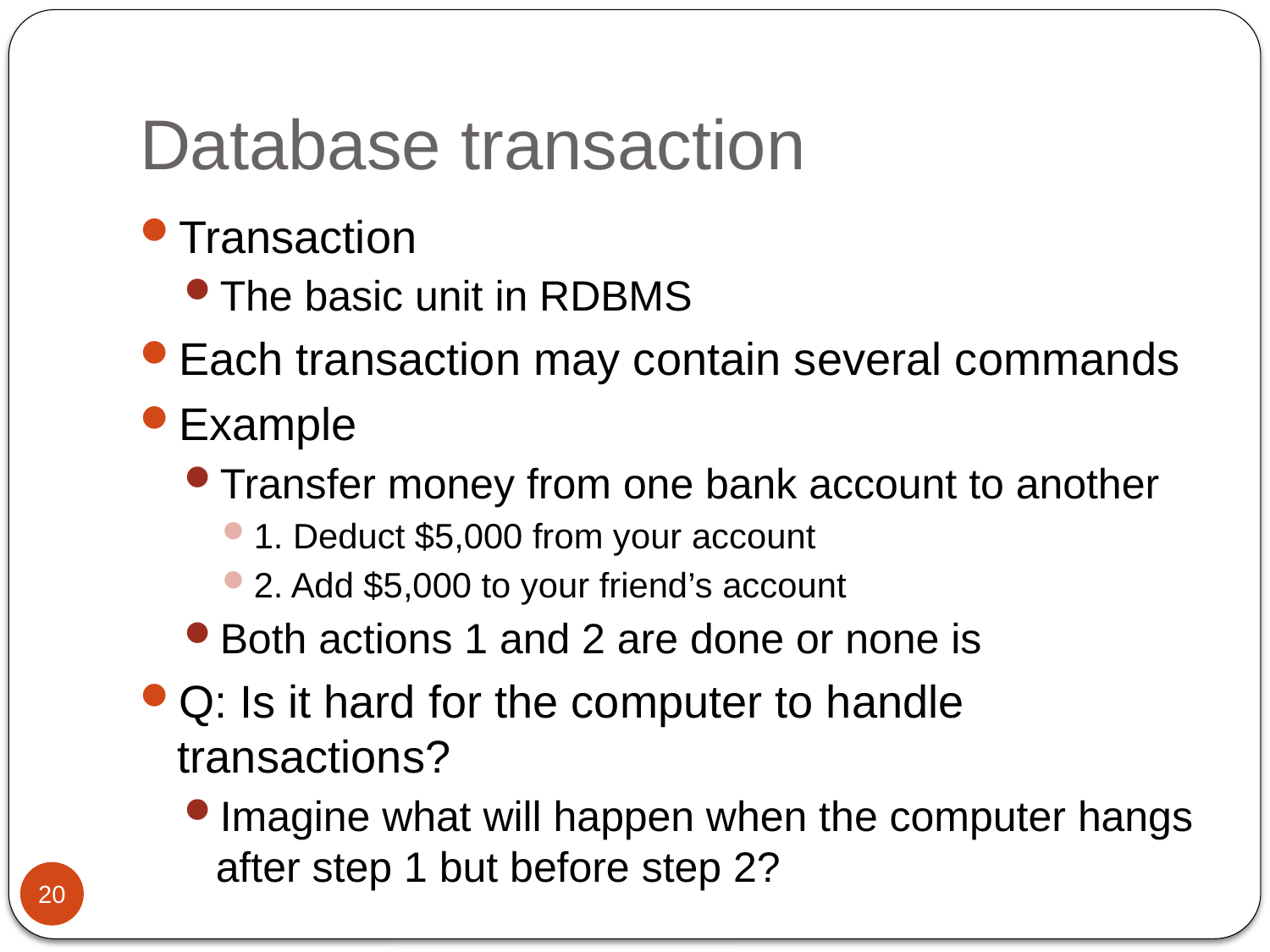

# Database transaction
Transaction
The basic unit in RDBMS
Each transaction may contain several commands
Example
Transfer money from one bank account to another
1. Deduct $5,000 from your account
2. Add $5,000 to your friend’s account
Both actions 1 and 2 are done or none is
Q: Is it hard for the computer to handle transactions?
Imagine what will happen when the computer hangs after step 1 but before step 2?

20